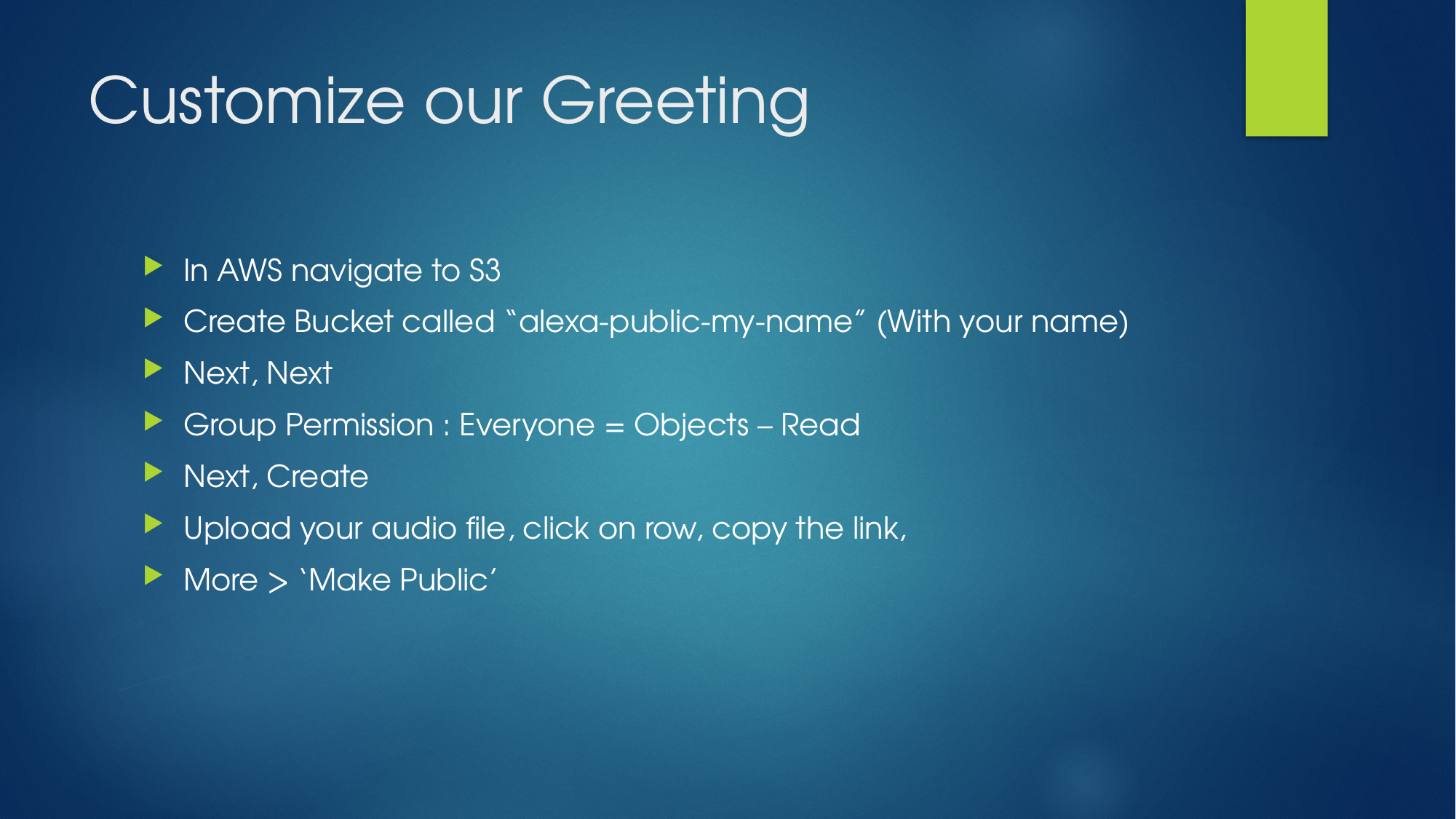

# Customize our Greeting
In AWS navigate to S3
Create Bucket called “alexa-public-my-name” (With your name)
Next, Next
Group Permission : Everyone = Objects – Read
Next, Create
Upload your audio file, click on row, copy the link,
More > ‘Make Public’